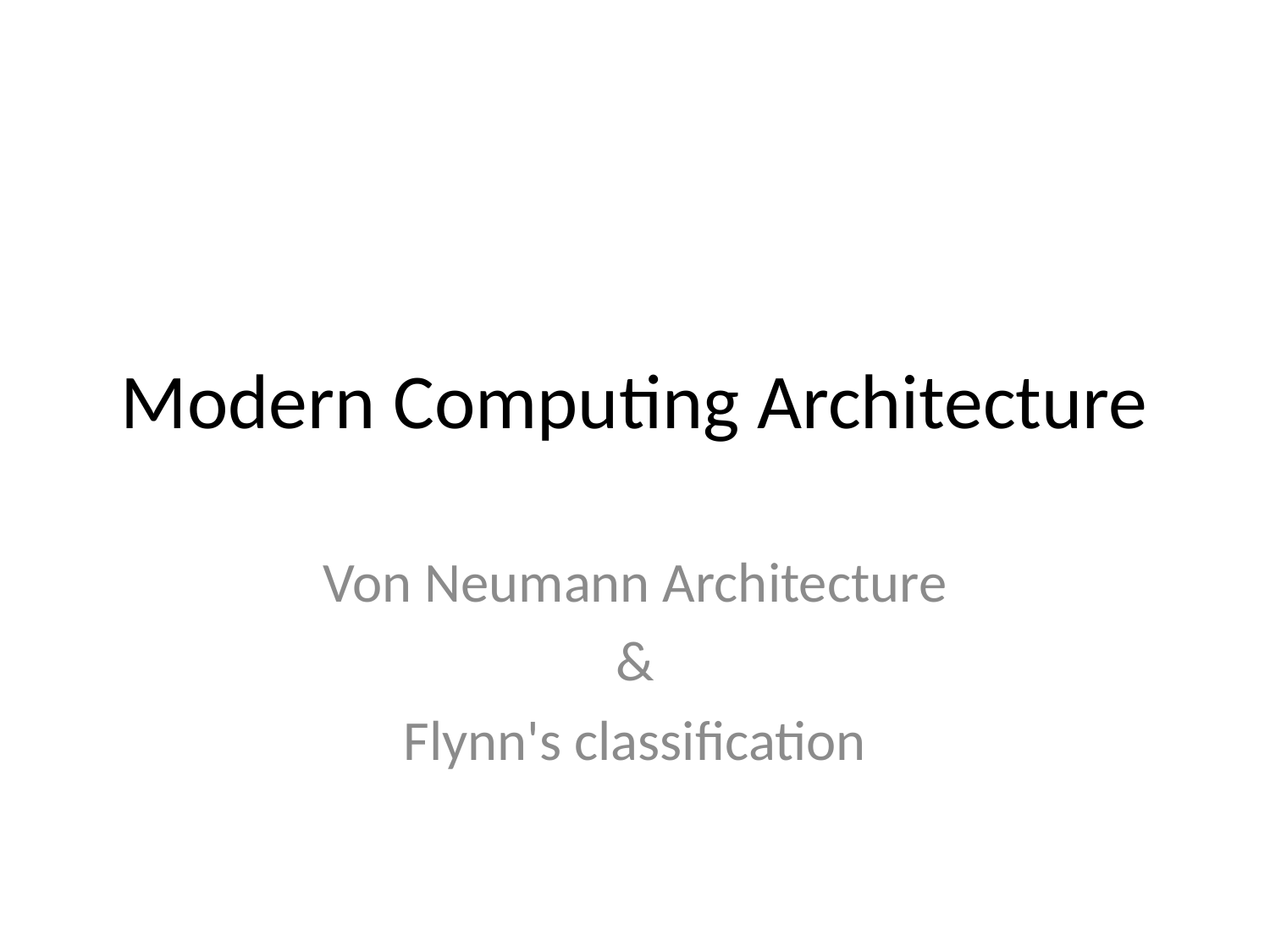

# Modern Computing Architecture
Von Neumann Architecture
&
Flynn's classification